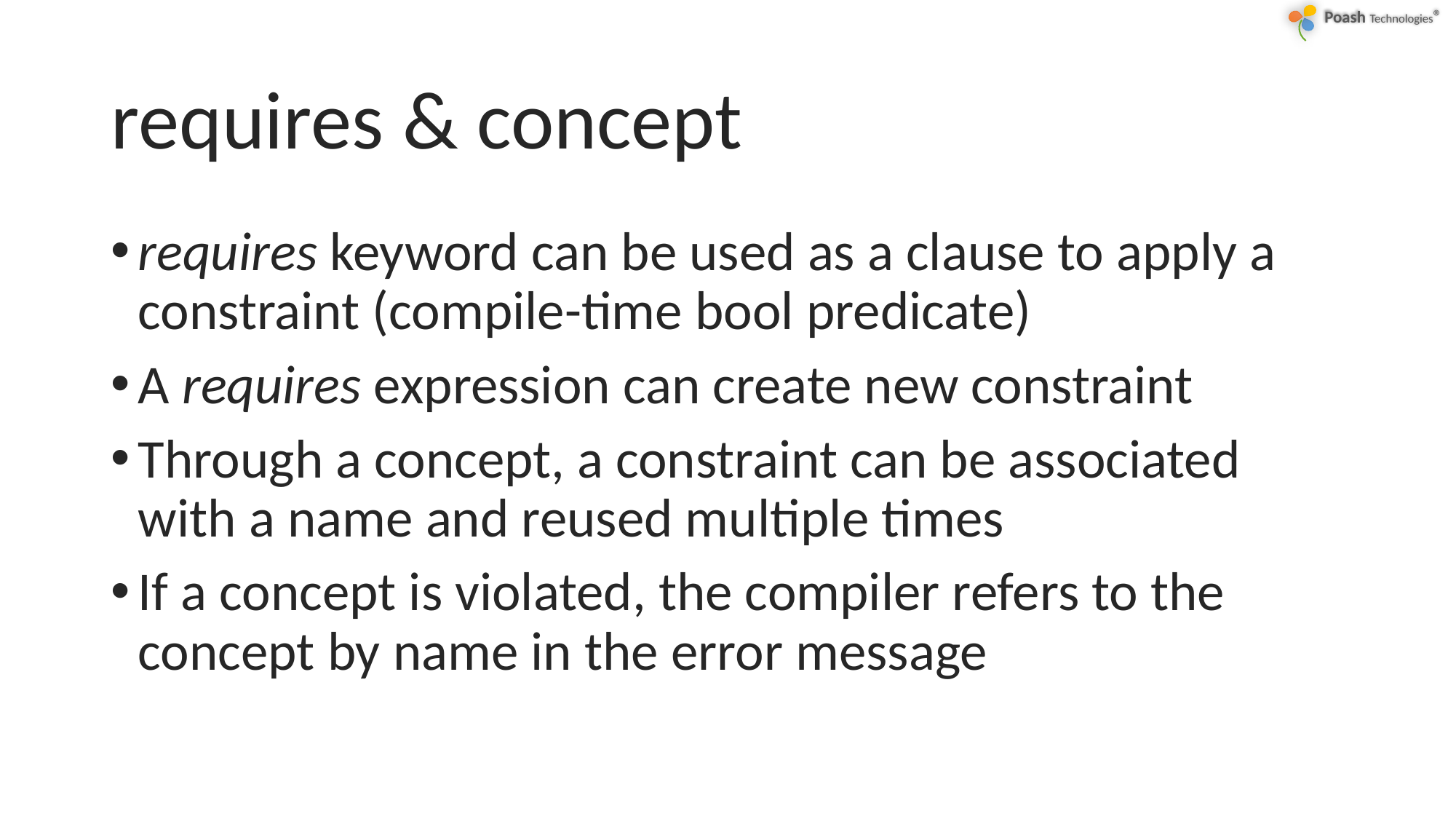

# requires & concept
requires keyword can be used as a clause to apply a constraint (compile-time bool predicate)
A requires expression can create new constraint
Through a concept, a constraint can be associated with a name and reused multiple times
If a concept is violated, the compiler refers to the concept by name in the error message